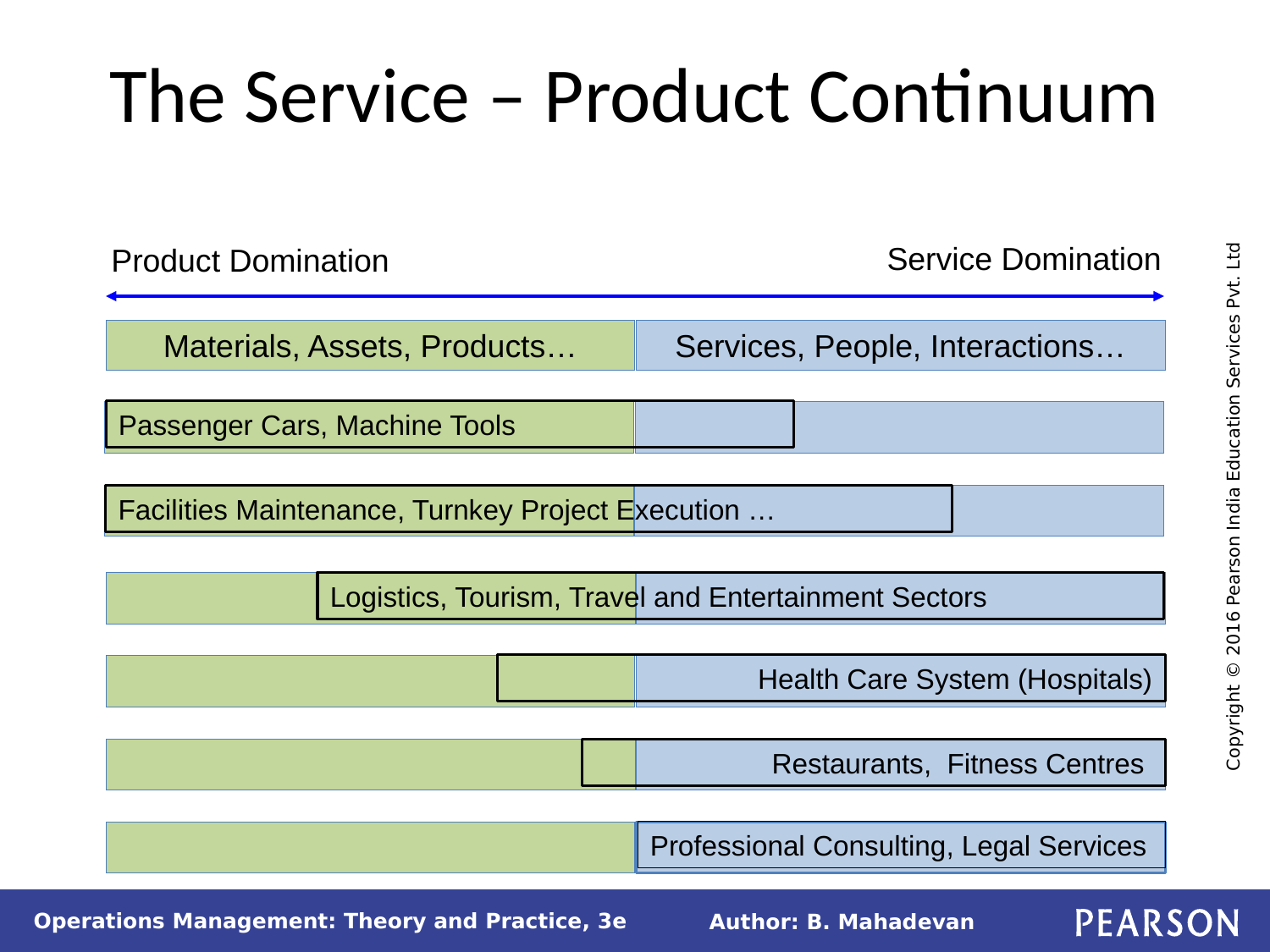

# The Service – Product Continuum
Service Domination
Product Domination
Materials, Assets, Products…
Services, People, Interactions…
Passenger Cars, Machine Tools

Facilities Maintenance, Turnkey Project Execution …
Logistics, Tourism, Travel and Entertainment Sectors

Health Care System (Hospitals)

Restaurants,  Fitness Centres
Professional Consulting, Legal Services